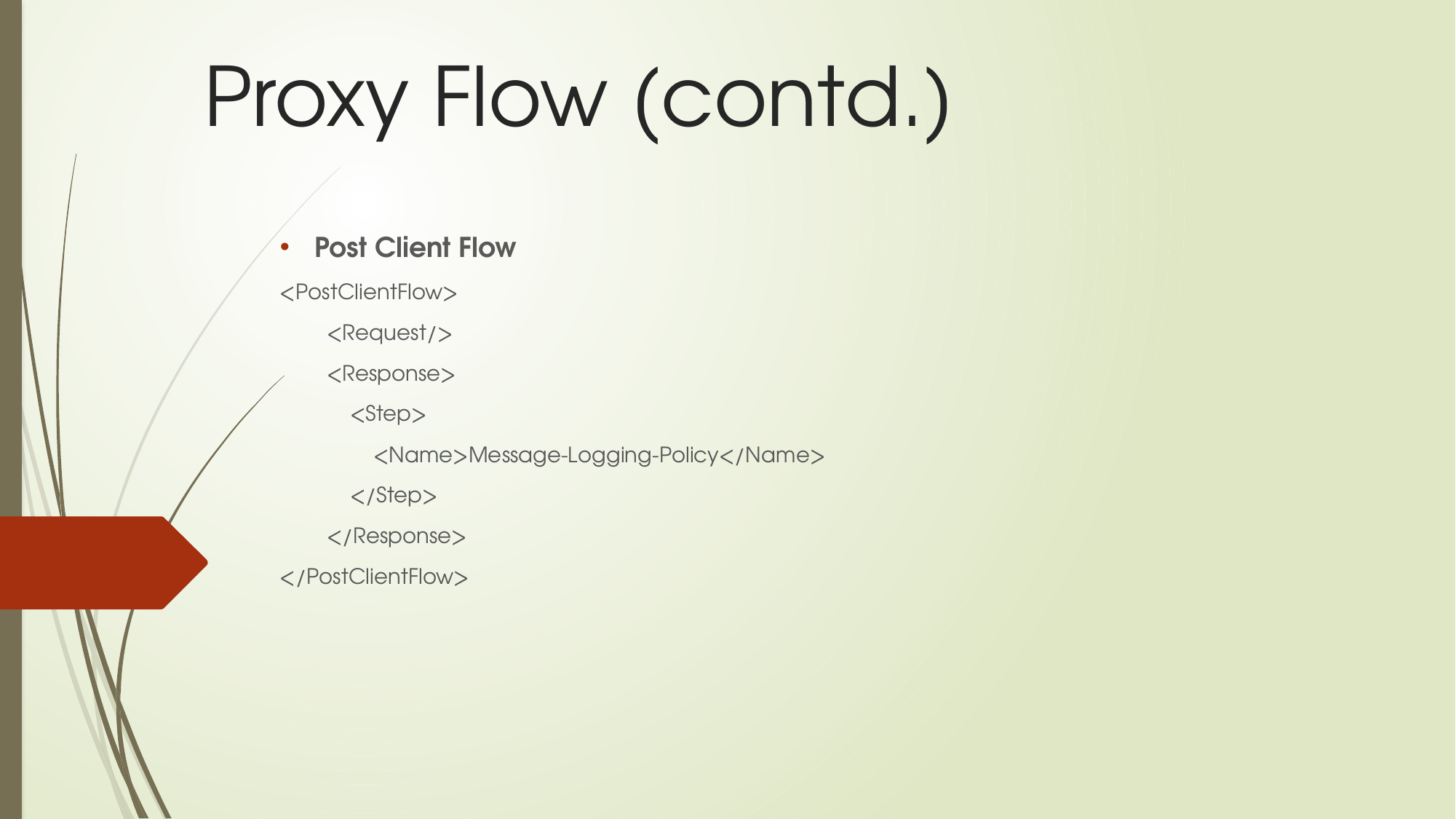

# Proxy Flow (contd.)
Post Client Flow
<PostClientFlow>
        <Request/>
        <Response>
            <Step>
                <Name>Message-Logging-Policy</Name>
            </Step>
        </Response>
</PostClientFlow>